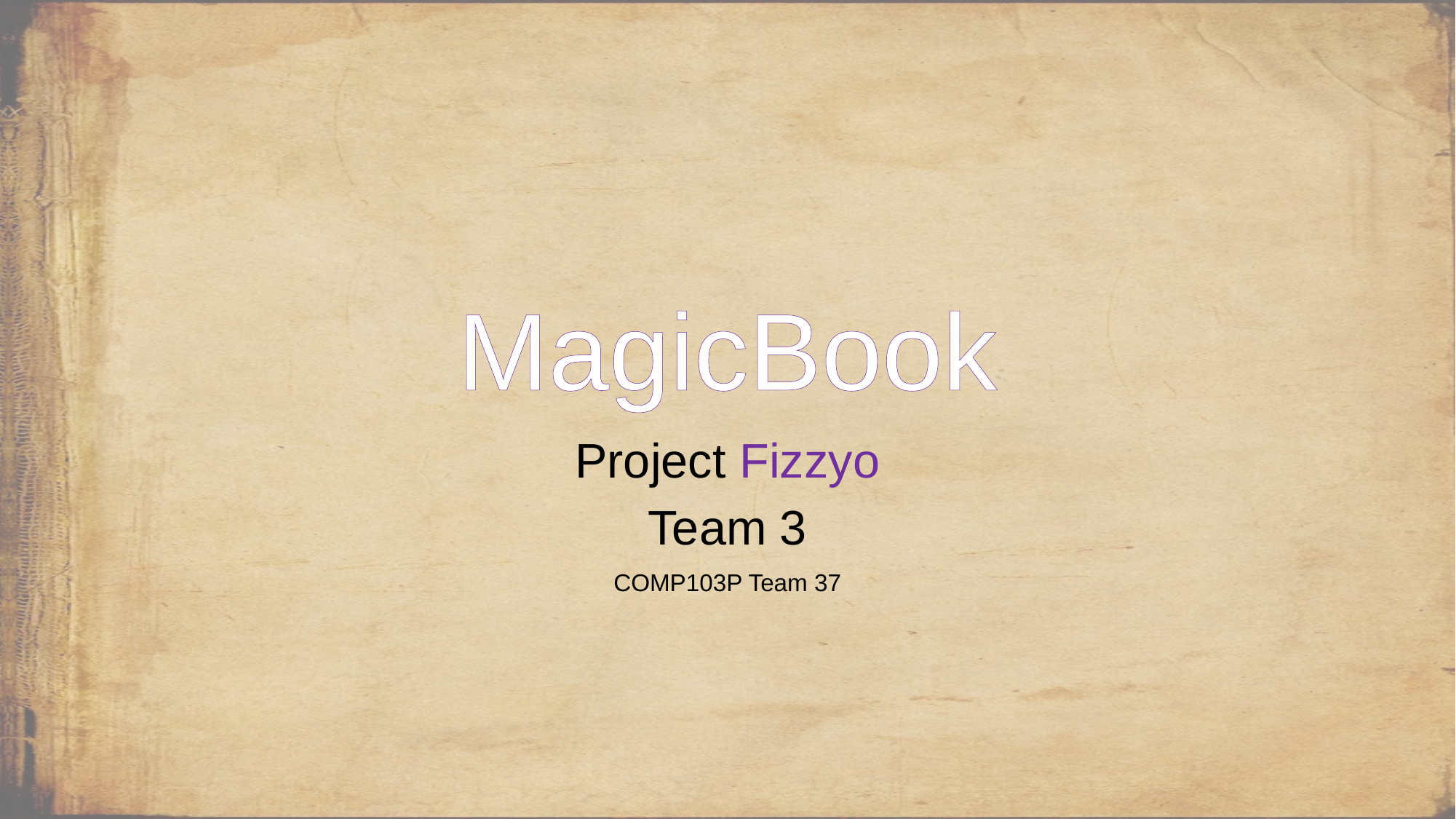

# MagicBook
Project Fizzyo
Team 3
COMP103P Team 37